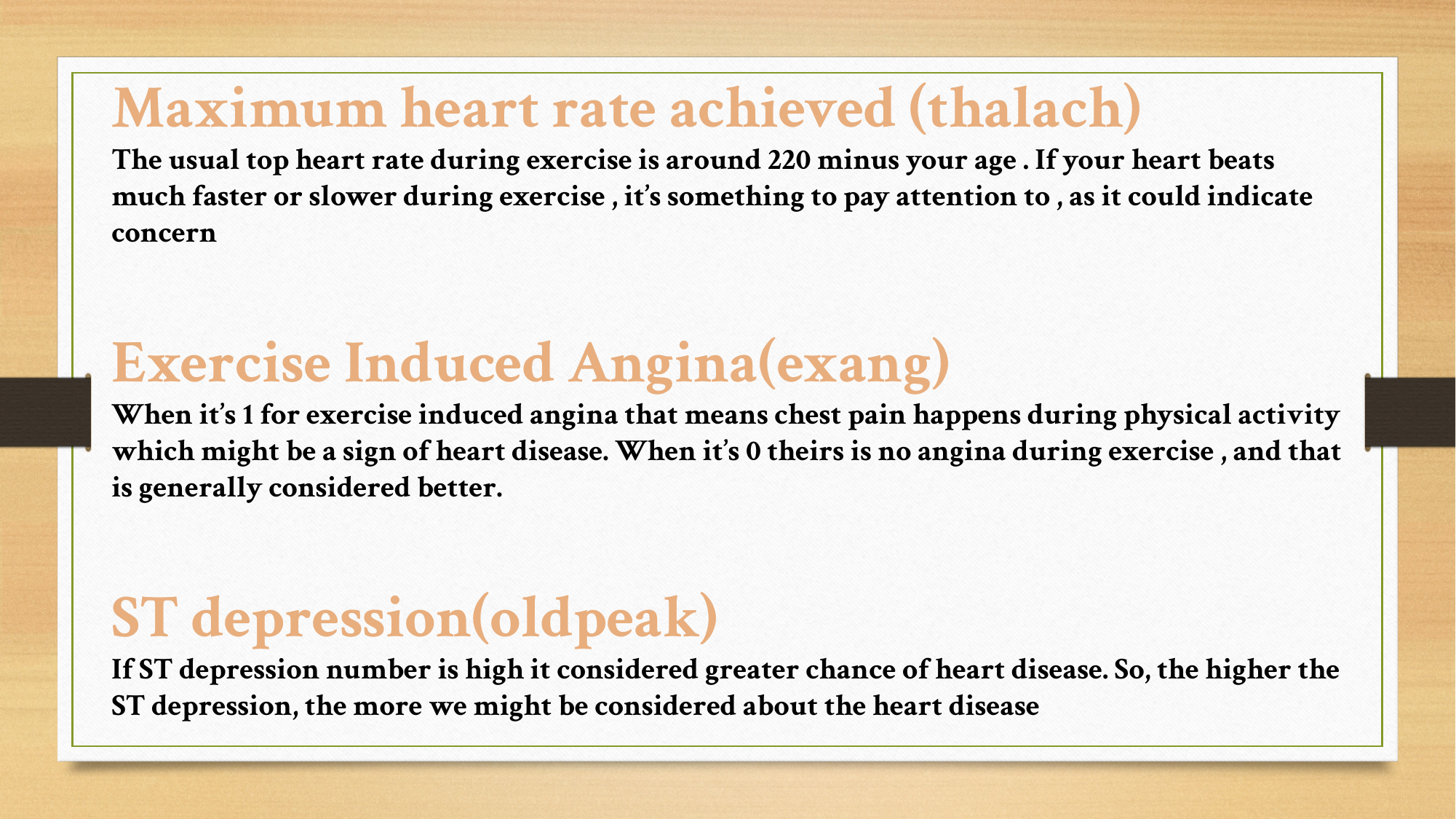

Maximum heart rate achieved (thalach)
The usual top heart rate during exercise is around 220 minus your age . If your heart beats much faster or slower during exercise , it’s something to pay attention to , as it could indicate concern

Exercise Induced Angina(exang)
When it’s 1 for exercise induced angina that means chest pain happens during physical activity which might be a sign of heart disease. When it’s 0 theirs is no angina during exercise , and that is generally considered better.

ST depression(oldpeak)
If ST depression number is high it considered greater chance of heart disease. So, the higher the ST depression, the more we might be considered about the heart disease